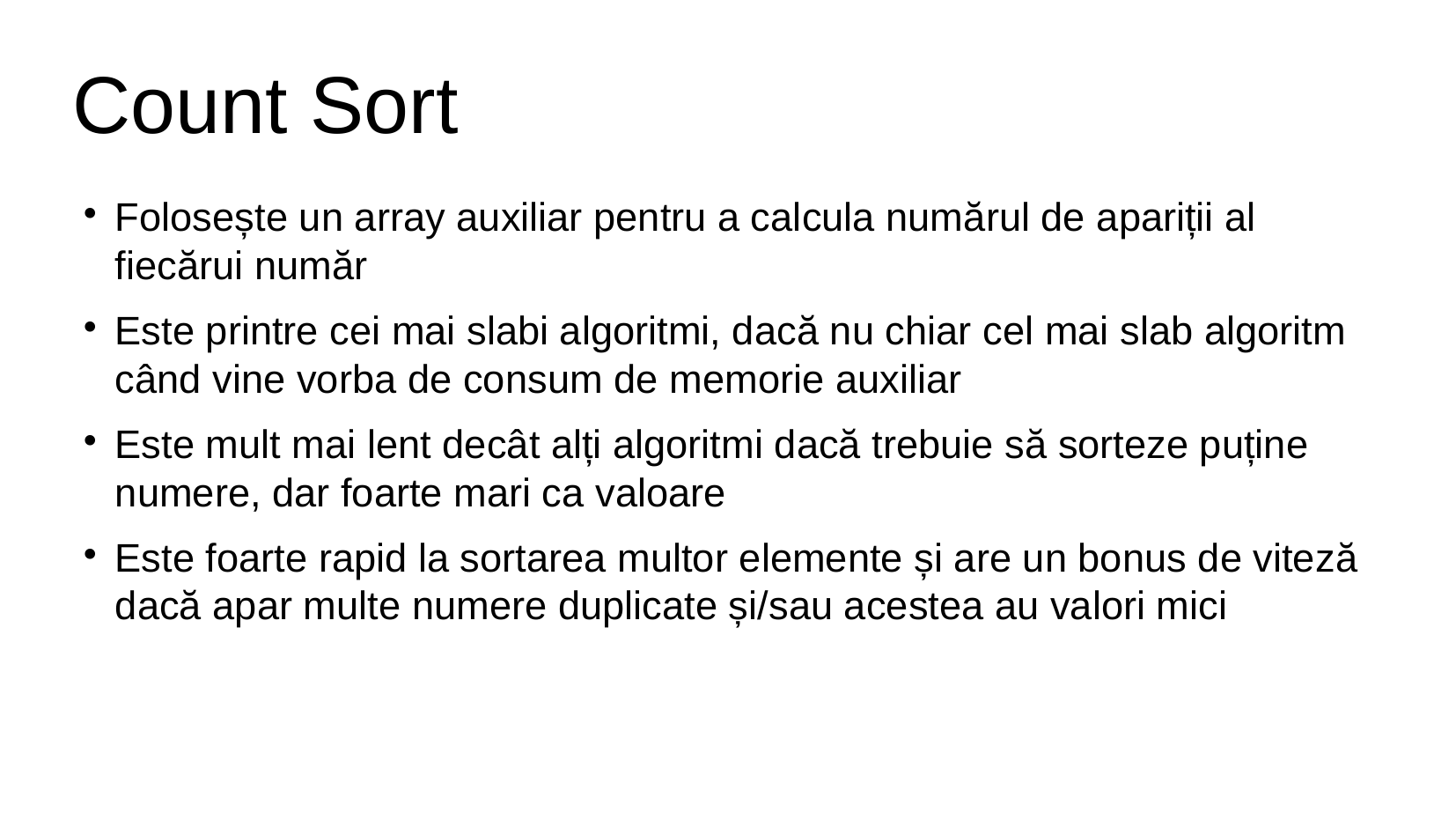

# Count Sort
Folosește un array auxiliar pentru a calcula numărul de apariții al fiecărui număr
Este printre cei mai slabi algoritmi, dacă nu chiar cel mai slab algoritm când vine vorba de consum de memorie auxiliar
Este mult mai lent decât alți algoritmi dacă trebuie să sorteze puține numere, dar foarte mari ca valoare
Este foarte rapid la sortarea multor elemente și are un bonus de viteză dacă apar multe numere duplicate și/sau acestea au valori mici